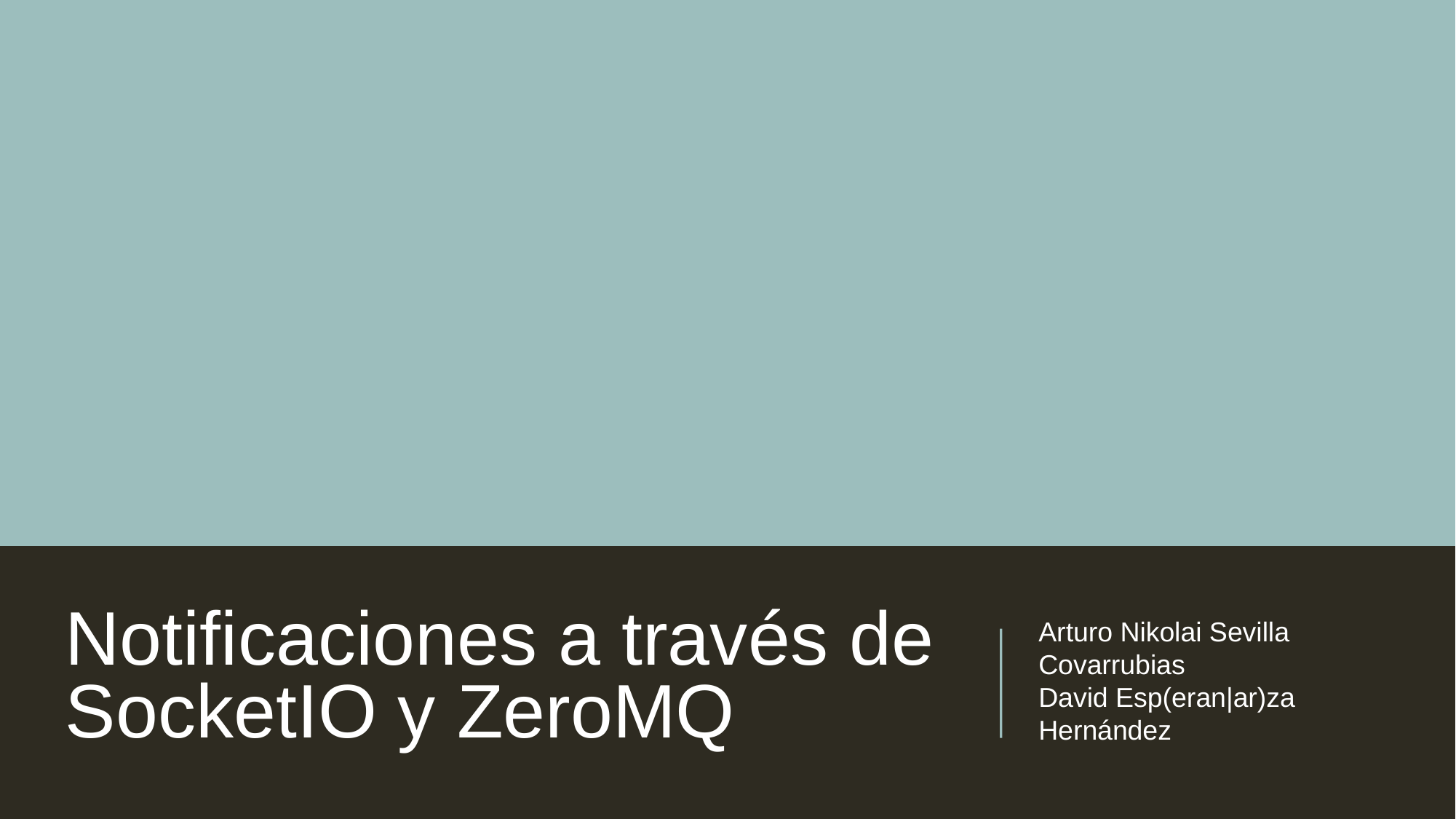

Notificaciones a través de SocketIO y ZeroMQ
Arturo Nikolai Sevilla Covarrubias
David Esp(eran|ar)za Hernández